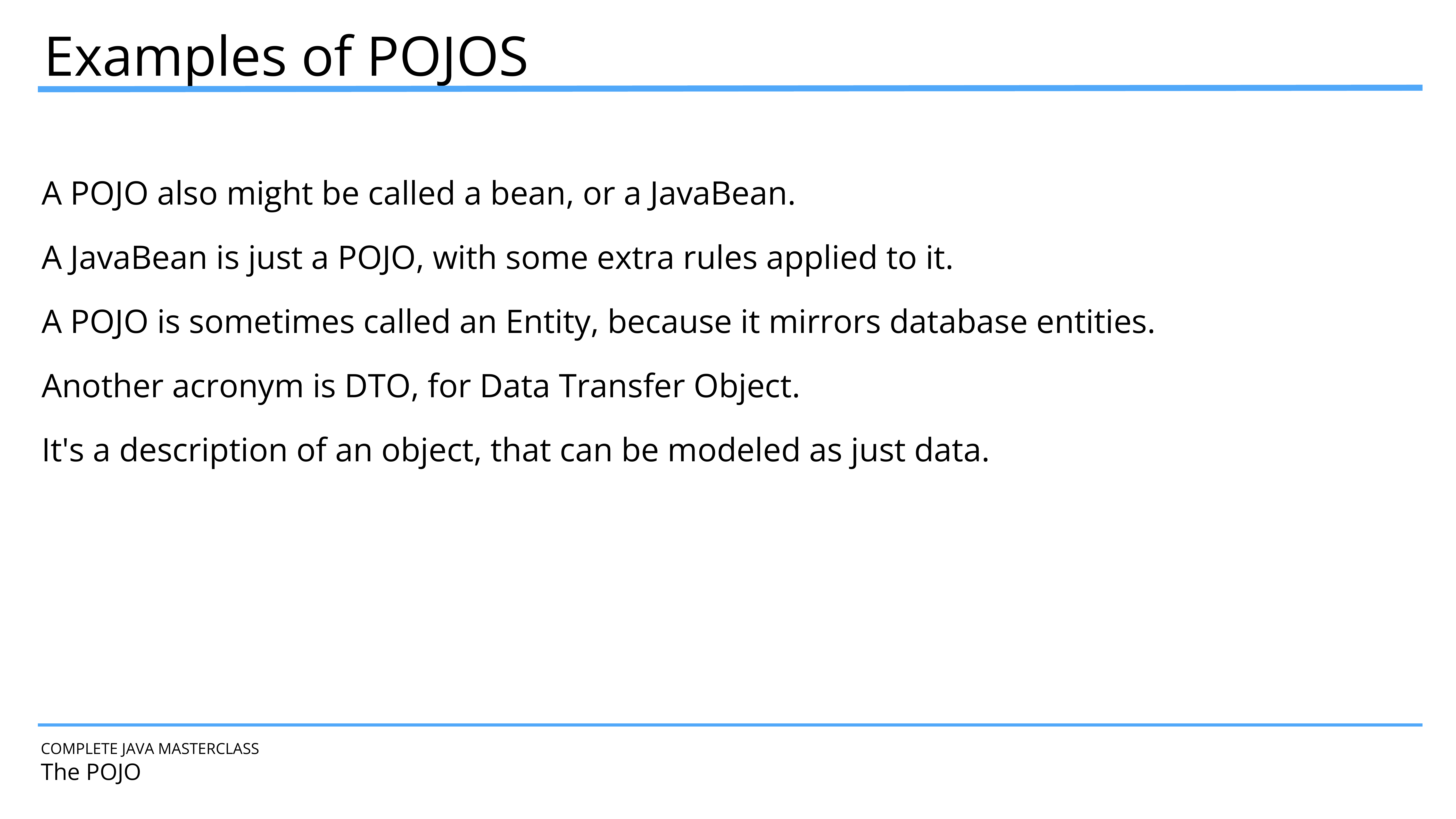

Examples of POJOS

A POJO also might be called a bean, or a JavaBean.
A JavaBean is just a POJO, with some extra rules applied to it.
A POJO is sometimes called an Entity, because it mirrors database entities.
Another acronym is DTO, for Data Transfer Object.
It's a description of an object, that can be modeled as just data.

COMPLETE JAVA MASTERCLASS
The POJO